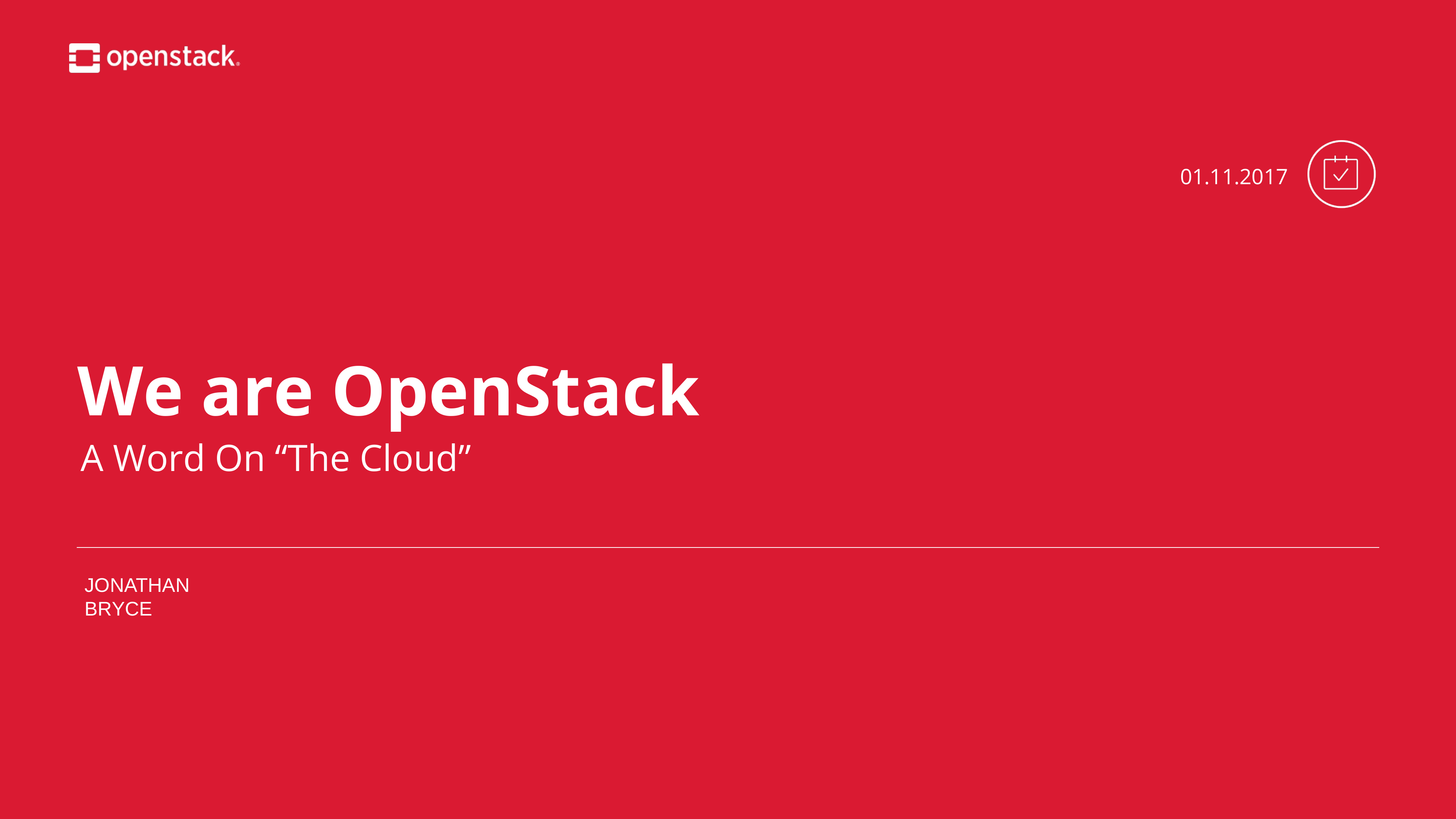

# We are OpenStack
01.11.2017
A Word On “The Cloud”
Jonathan Bryce